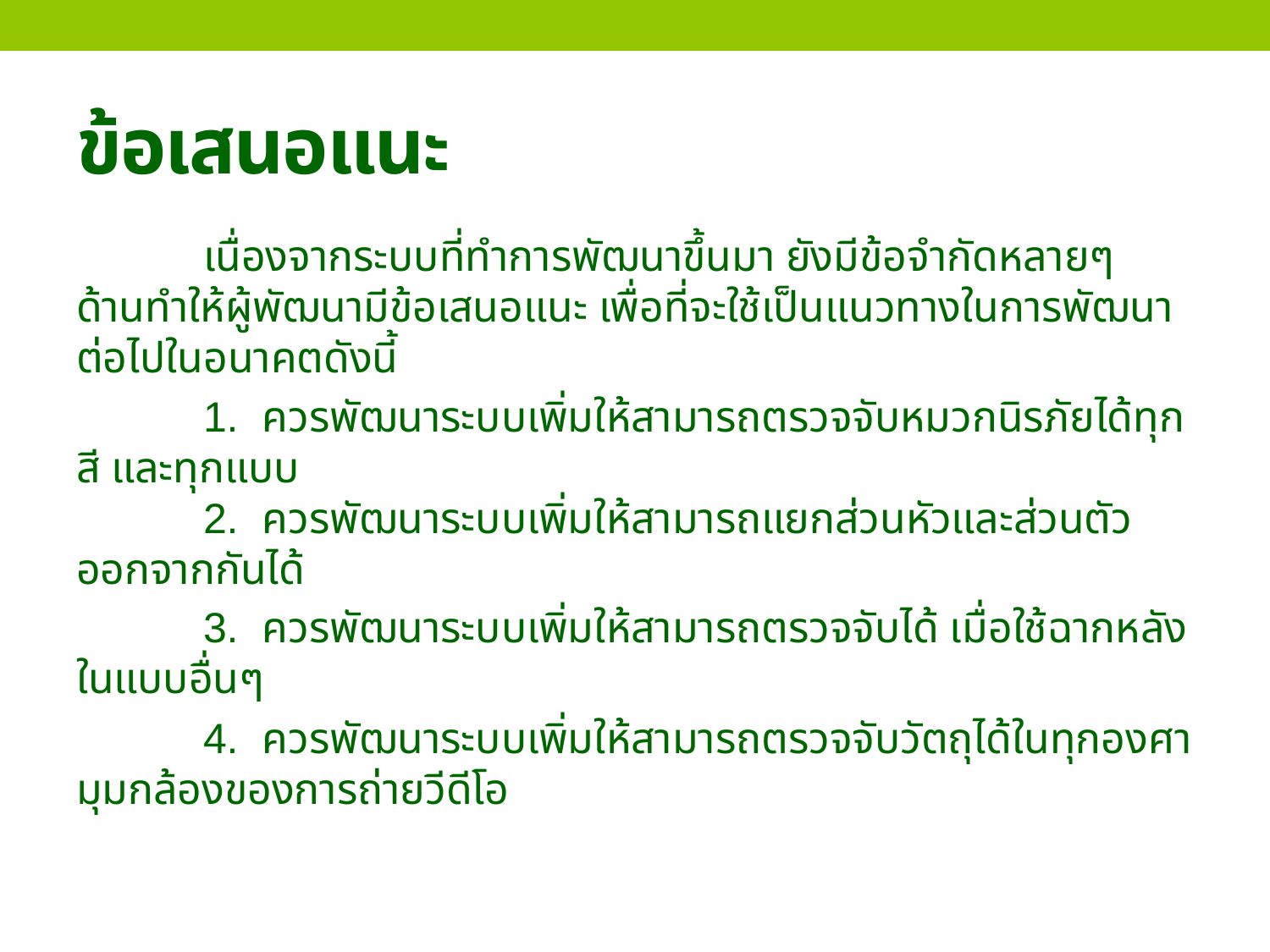

# ข้อเสนอแนะ
	เนื่องจากระบบที่ทำการพัฒนาขึ้นมา ยังมีข้อจำกัดหลายๆ ด้านทำให้ผู้พัฒนามีข้อเสนอแนะ เพื่อที่จะใช้เป็นแนวทางในการพัฒนาต่อไปในอนาคตดังนี้
	1.  ควรพัฒนาระบบเพิ่มให้สามารถตรวจจับหมวกนิรภัยได้ทุกสี และทุกแบบ
	2.  ควรพัฒนาระบบเพิ่มให้สามารถแยกส่วนหัวและส่วนตัวออกจากกันได้
	3.  ควรพัฒนาระบบเพิ่มให้สามารถตรวจจับได้ เมื่อใช้ฉากหลังในแบบอื่นๆ
	4.  ควรพัฒนาระบบเพิ่มให้สามารถตรวจจับวัตถุได้ในทุกองศามุมกล้องของการถ่ายวีดีโอ